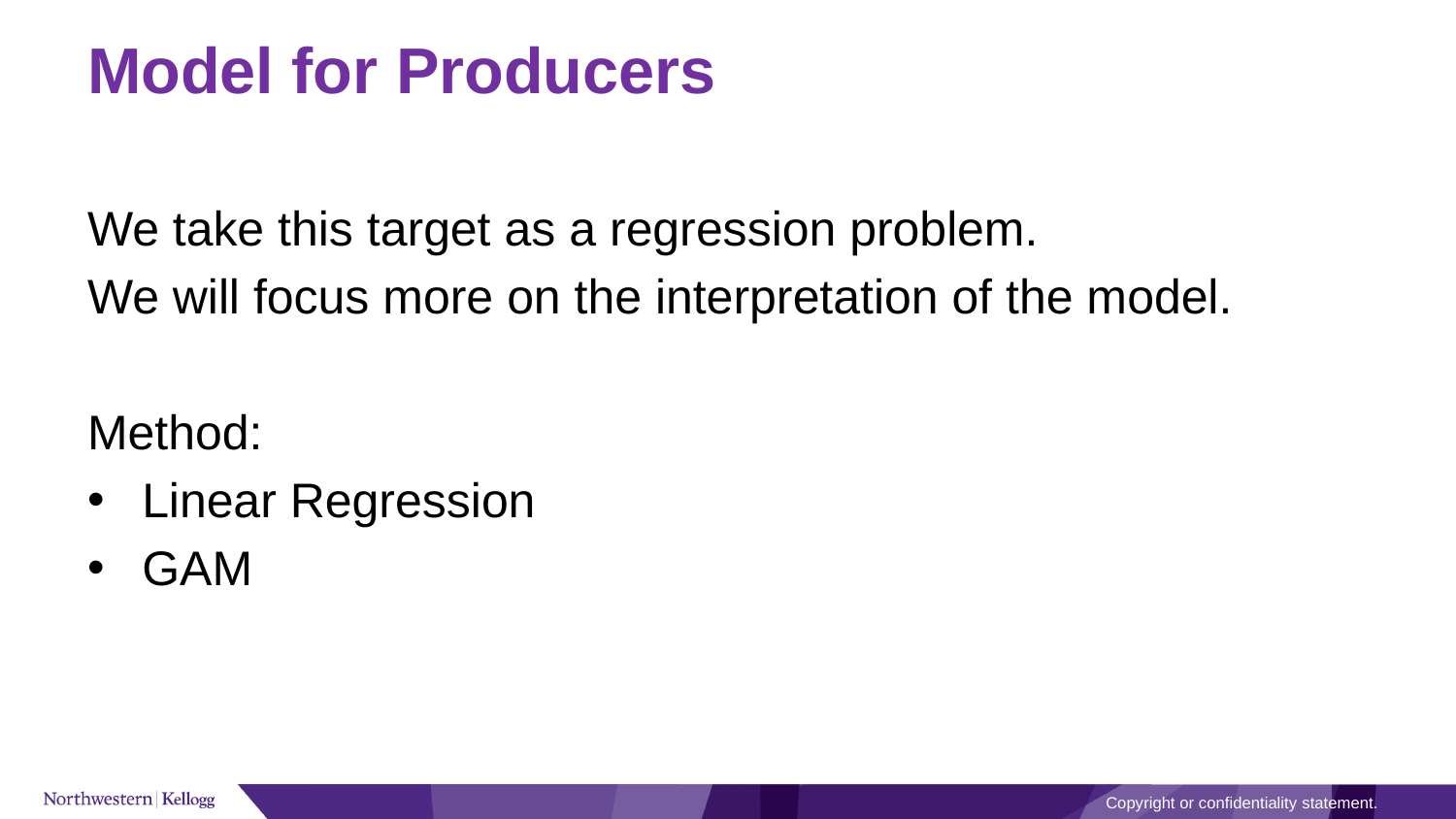

# Model for Producers
We take this target as a regression problem.
We will focus more on the interpretation of the model.

Method:
Linear Regression
GAM

Copyright or confidentiality statement.
17